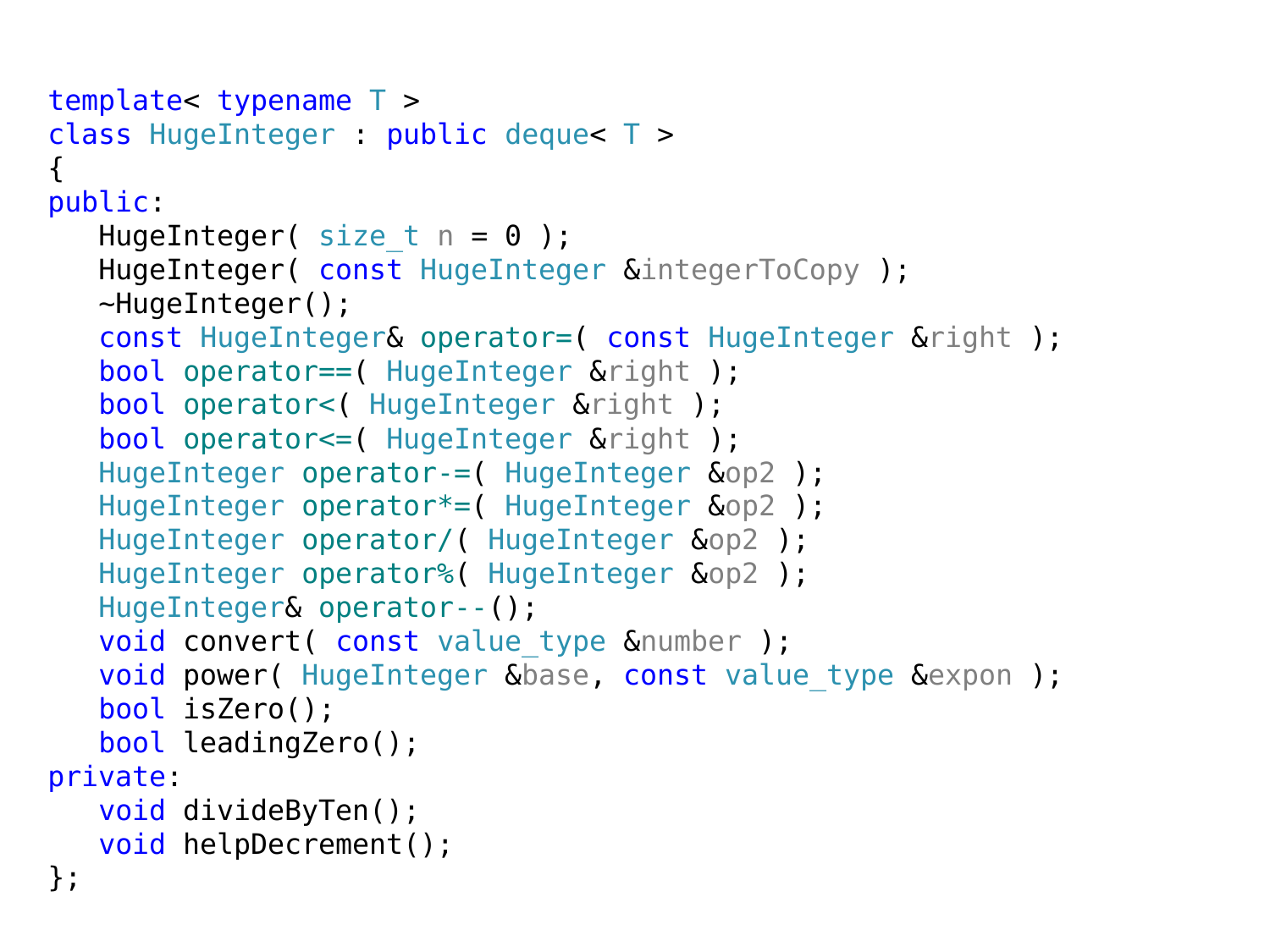

template< typename T >
class HugeInteger : public deque< T >
{
public:
   HugeInteger( size_t n = 0 );
   HugeInteger( const HugeInteger &integerToCopy );
   ~HugeInteger();
   const HugeInteger& operator=( const HugeInteger &right );
   bool operator==( HugeInteger &right );
   bool operator<( HugeInteger &right );
   bool operator<=( HugeInteger &right );
   HugeInteger operator-=( HugeInteger &op2 );
   HugeInteger operator*=( HugeInteger &op2 );
   HugeInteger operator/( HugeInteger &op2 );
   HugeInteger operator%( HugeInteger &op2 );
   HugeInteger& operator--();
   void convert( const value_type &number );
   void power( HugeInteger &base, const value_type &expon );
   bool isZero();
   bool leadingZero();
private:
   void divideByTen();
   void helpDecrement();
};